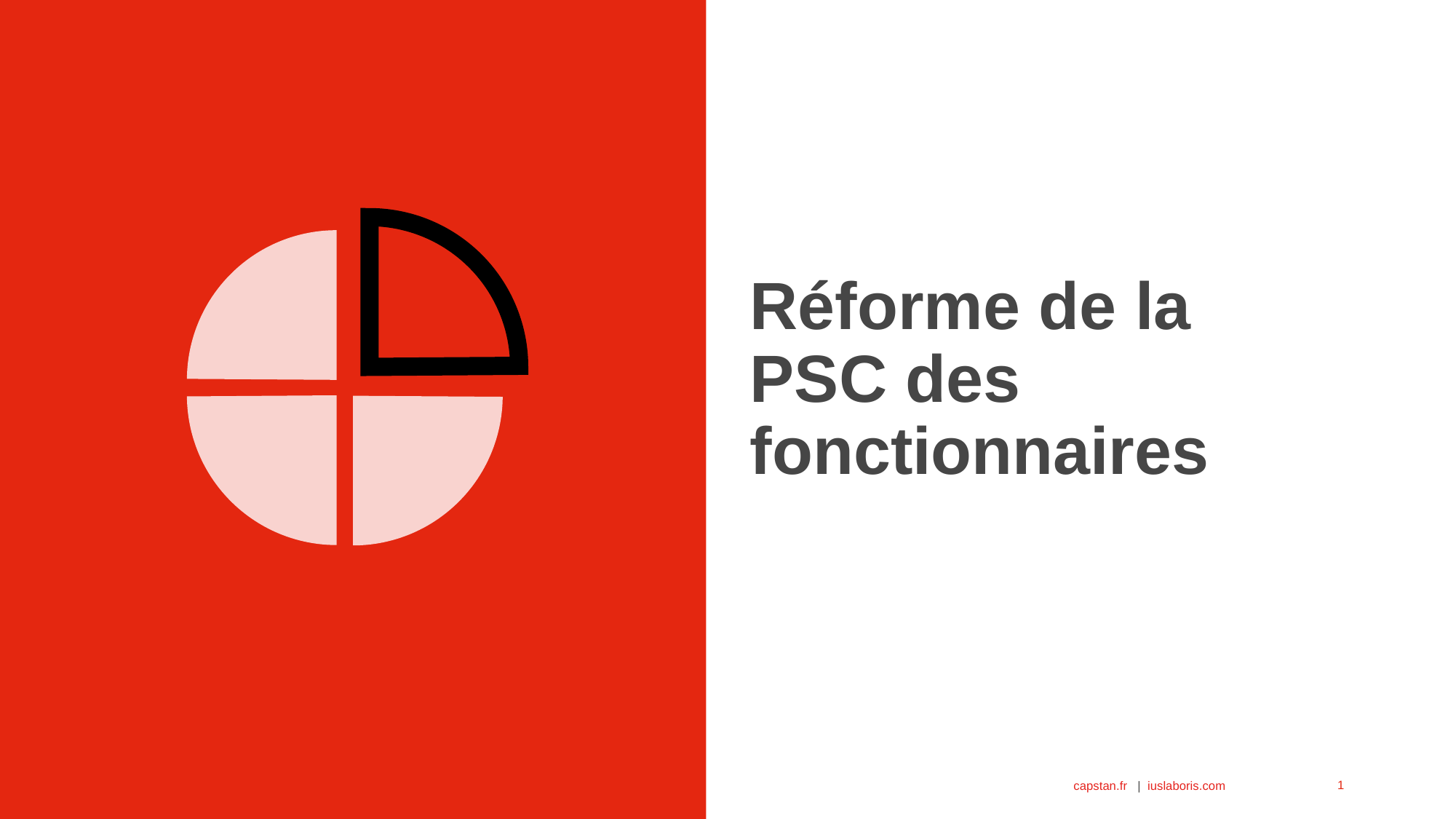

# Réforme de la PSC des fonctionnaires
1